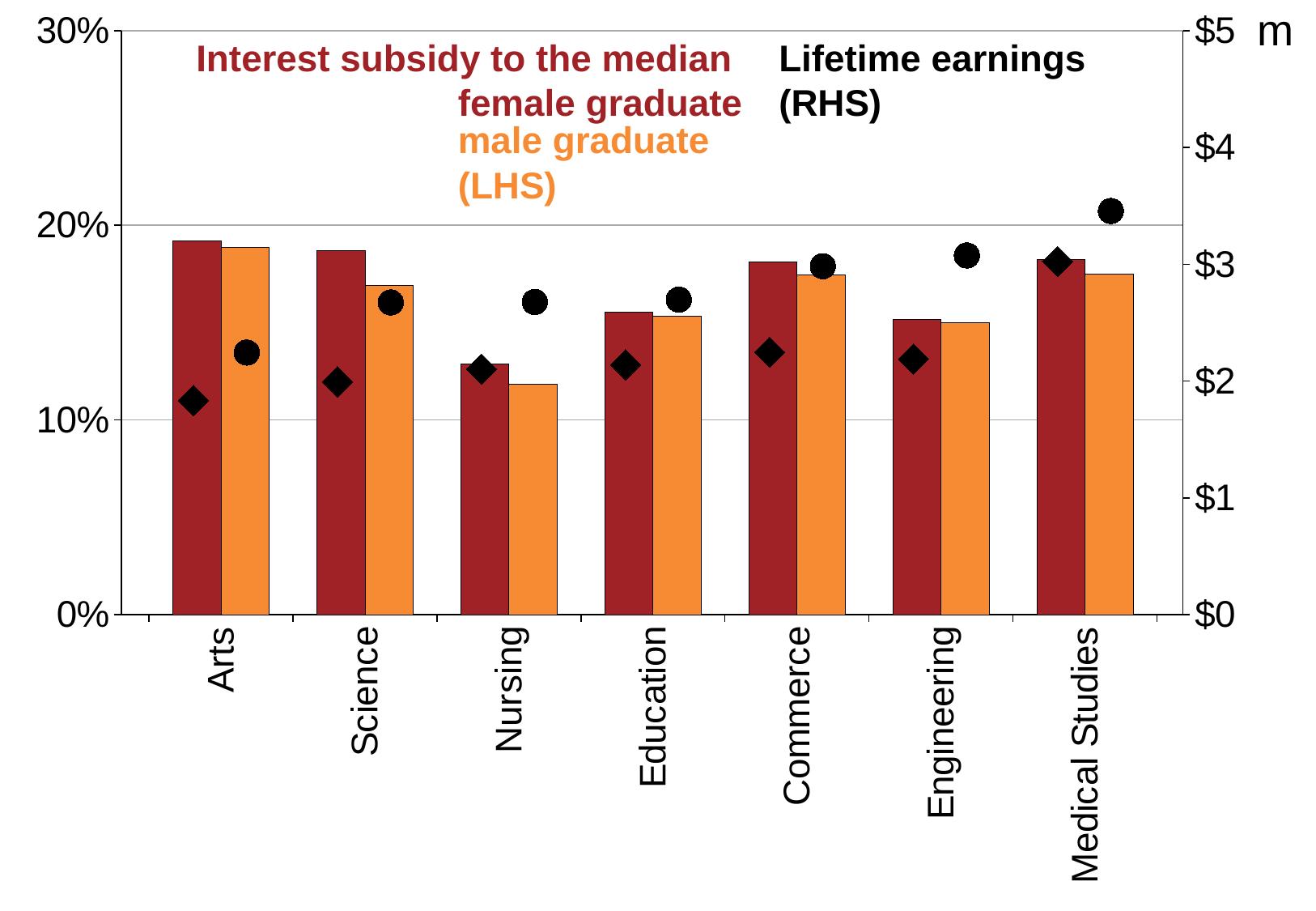

### Chart

| Category | Female | Male | Female (income) | Male (income $m) |
|---|---|---|---|---|
| Arts | 0.192017878056787 | 0.188942140790743 | 1.833061481878233 | 2.243963292545697 |
| Science | 0.187098932806521 | 0.169336649875669 | 1.994395731133558 | 2.672766486852338 |
| Nursing | 0.128850567613704 | 0.118390089447797 | 2.102813211032624 | 2.677091369428515 |
| Education | 0.155331739012384 | 0.153234796823674 | 2.140049540455826 | 2.697217448453172 |
| Commerce | 0.181363484271759 | 0.174739635986099 | 2.246923849543918 | 2.983198874772802 |
| Engineering | 0.151573271569364 | 0.149978044251959 | 2.188948355398454 | 3.075410845951981 |
| Medical Studies | 0.182608436770446 | 0.175220253084567 | 3.023447385537404 | 3.456342029978956 |
m
Interest subsidy to the median
female graduate
Lifetime earnings
(RHS)
male graduate
(LHS)